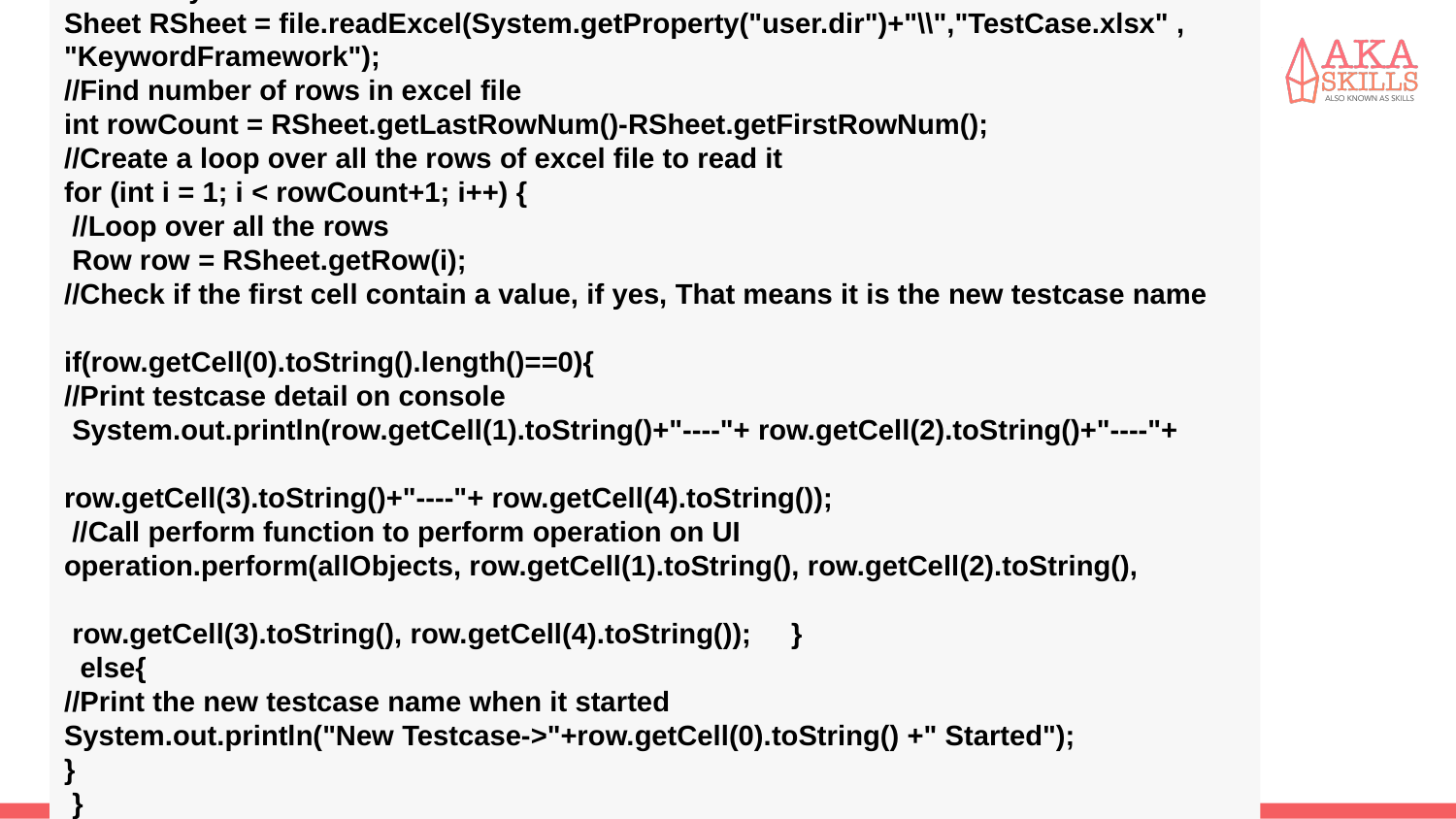

#
//Read keyword sheet
Sheet RSheet = file.readExcel(System.getProperty("user.dir")+"\\","TestCase.xlsx" , "KeywordFramework");
//Find number of rows in excel file
int rowCount = RSheet.getLastRowNum()-RSheet.getFirstRowNum();
//Create a loop over all the rows of excel file to read it
for (int i = 1; i < rowCount+1; i++) {
 //Loop over all the rows
 Row row = RSheet.getRow(i);
//Check if the first cell contain a value, if yes, That means it is the new testcase name
if(row.getCell(0).toString().length()==0){
//Print testcase detail on console
 System.out.println(row.getCell(1).toString()+"----"+ row.getCell(2).toString()+"----"+
row.getCell(3).toString()+"----"+ row.getCell(4).toString());
 //Call perform function to perform operation on UI
operation.perform(allObjects, row.getCell(1).toString(), row.getCell(2).toString(),
 row.getCell(3).toString(), row.getCell(4).toString());     }
  else{
//Print the new testcase name when it started
System.out.println("New Testcase->"+row.getCell(0).toString() +" Started");
}
 }